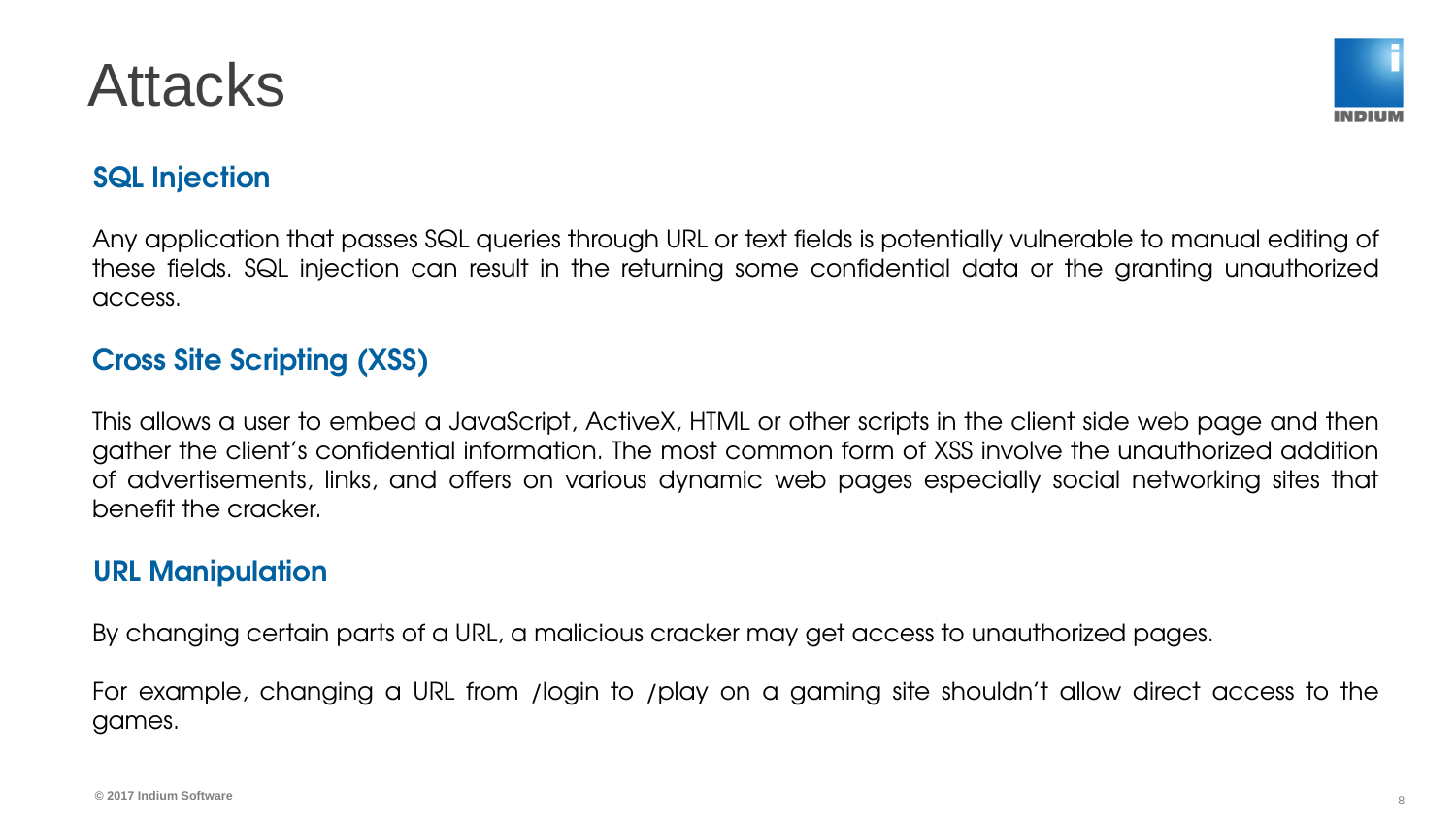

# Attacks
SQL Injection
Any application that passes SQL queries through URL or text fields is potentially vulnerable to manual editing of these fields. SQL injection can result in the returning some confidential data or the granting unauthorized access.
Cross Site Scripting (XSS)
This allows a user to embed a JavaScript, ActiveX, HTML or other scripts in the client side web page and then gather the client’s confidential information. The most common form of XSS involve the unauthorized addition of advertisements, links, and offers on various dynamic web pages especially social networking sites that benefit the cracker.
URL Manipulation
By changing certain parts of a URL, a malicious cracker may get access to unauthorized pages.

For example, changing a URL from /login to /play on a gaming site shouldn’t allow direct access to the games.
© 2017 Indium Software
8